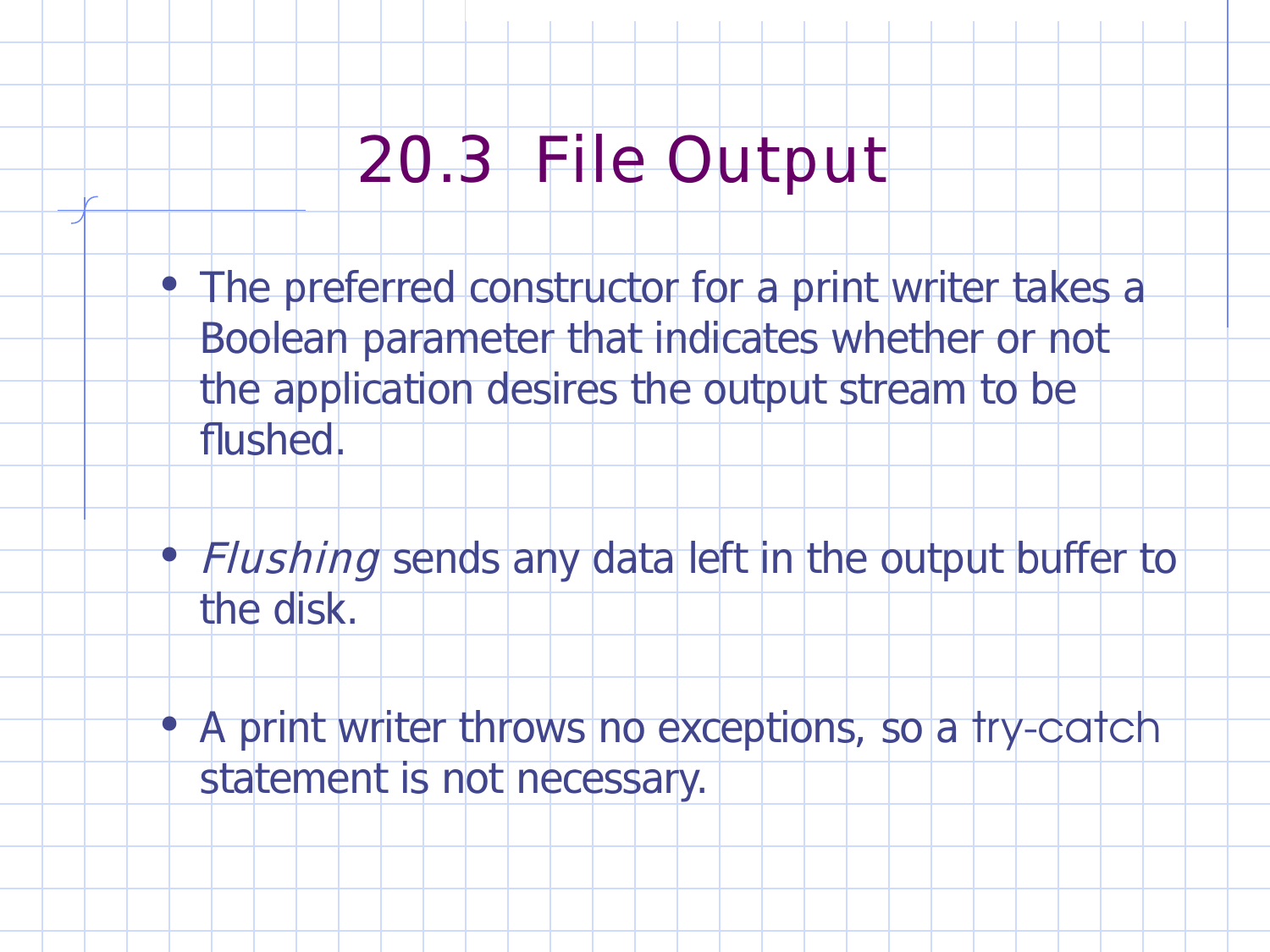

# 20.3  File Output
The preferred constructor for a print writer takes a Boolean parameter that indicates whether or not the application desires the output stream to be flushed.

Flushing sends any data left in the output buffer to the disk.

A print writer throws no exceptions, so a try-catch statement is not necessary.